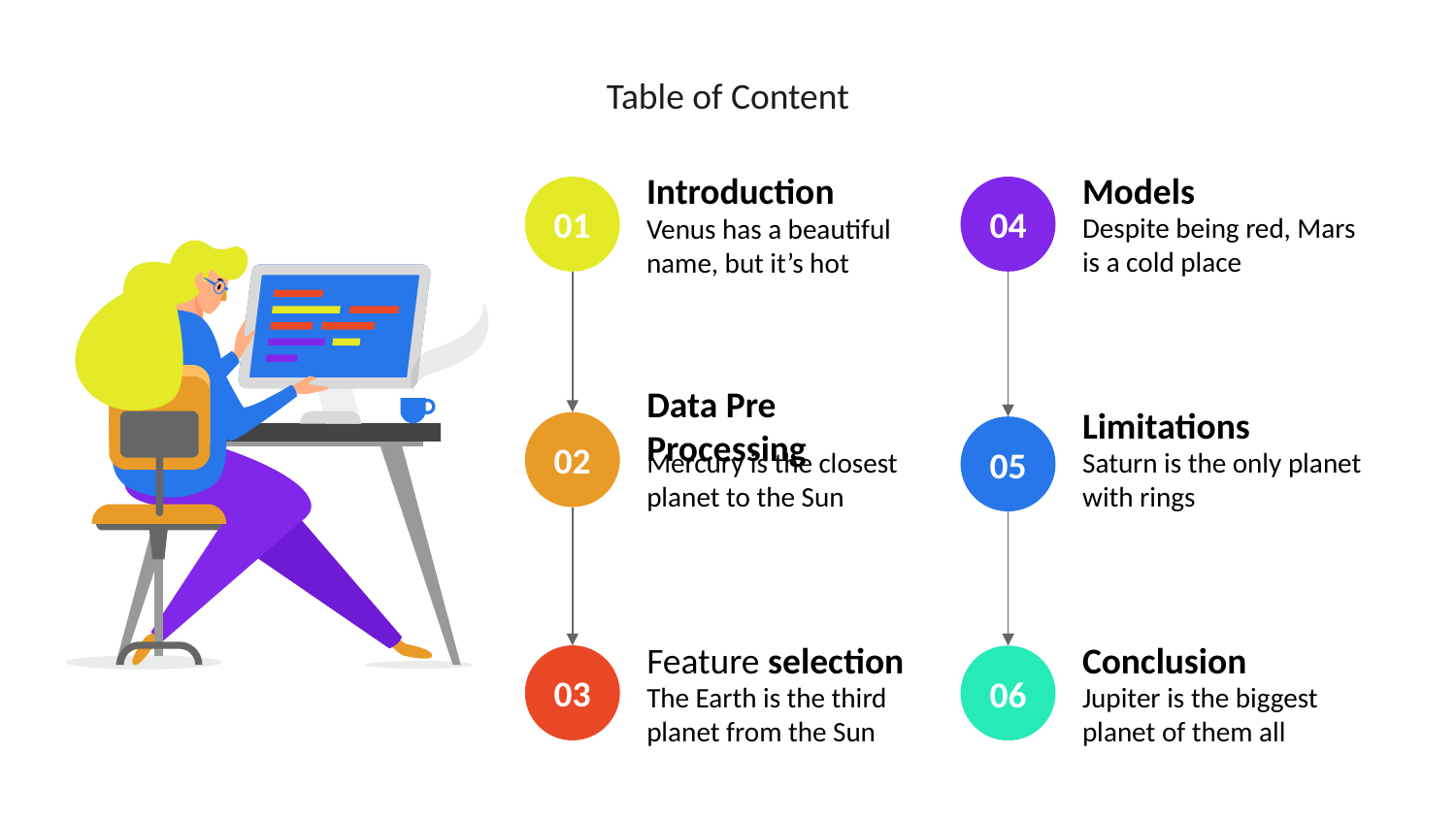

# Table of Content
Introduction
Venus has a beautiful name, but it’s hot
01
Models
Despite being red, Mars is a cold place
04

Limitations
Saturn is the only planet with rings
05
Data Pre Processing
Mercury is the closest planet to the Sun
02
Feature selection
The Earth is the third planet from the Sun
03
Conclusion
Jupiter is the biggest planet of them all
06